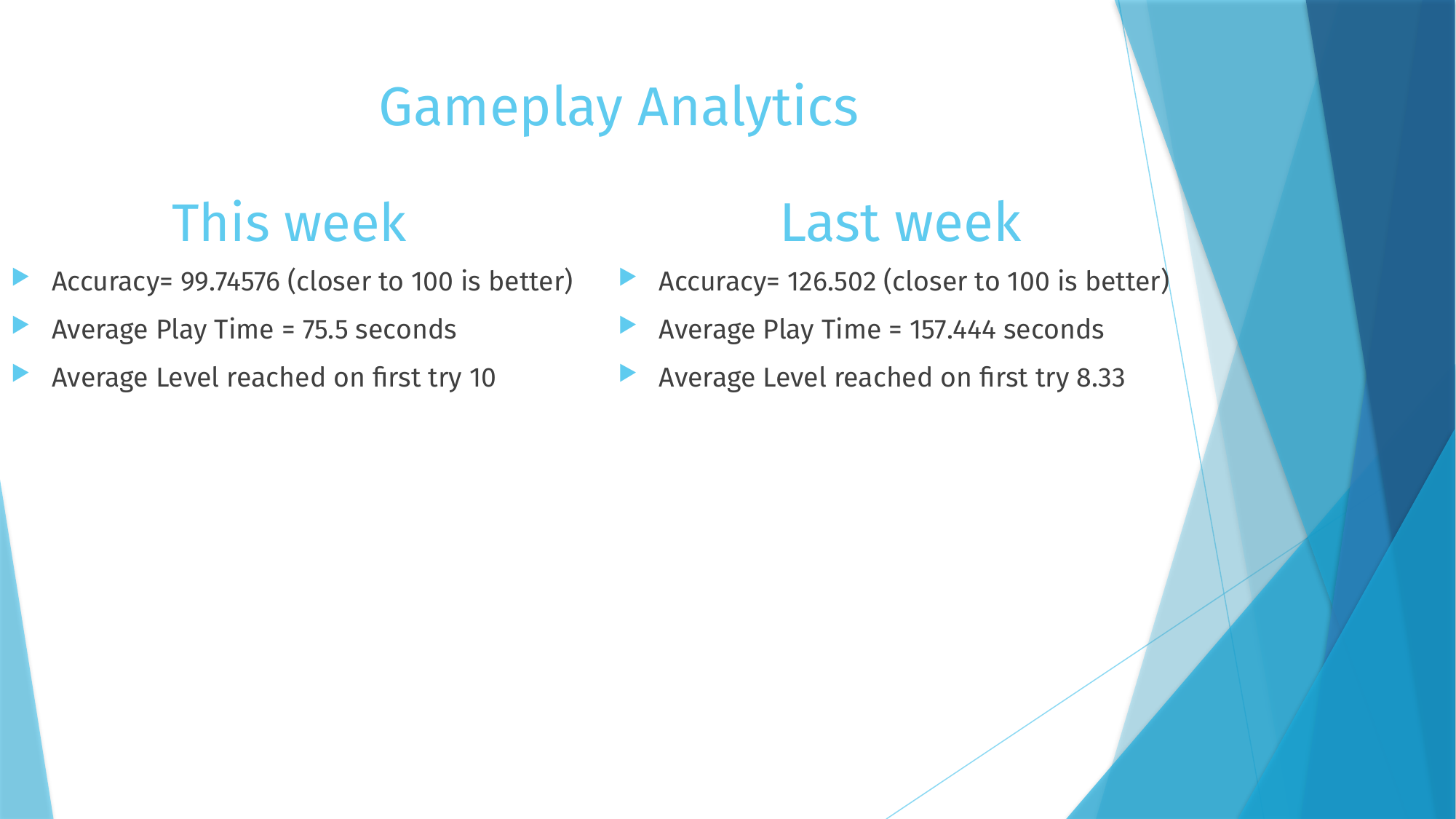

Gameplay Analytics
# Last week
This week
Accuracy= 126.502 (closer to 100 is better)
Average Play Time = 157.444 seconds
Average Level reached on first try 8.33
Accuracy= 99.74576 (closer to 100 is better)
Average Play Time = 75.5 seconds
Average Level reached on first try 10